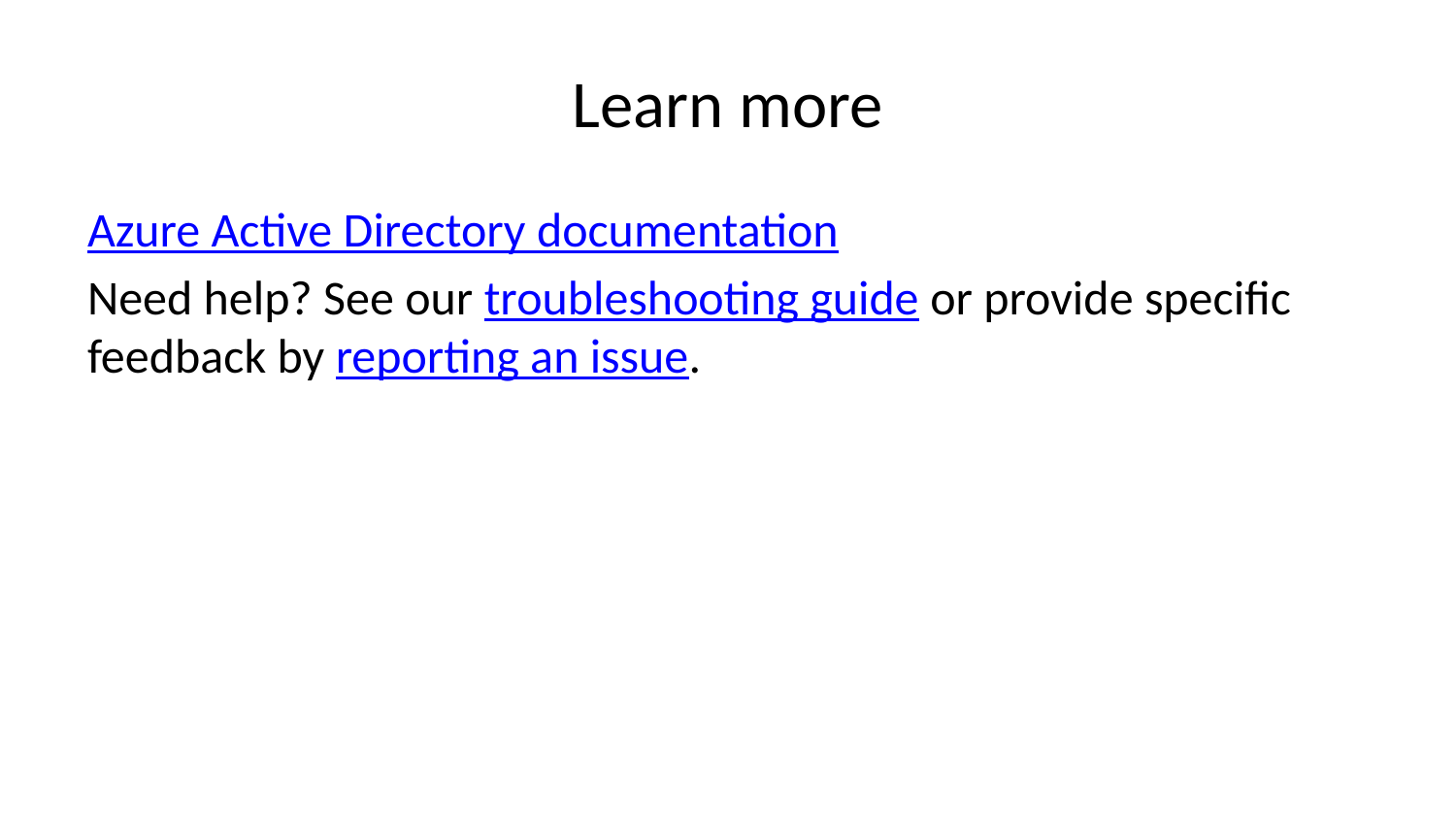

# Learn more
Azure Active Directory documentation
Need help? See our troubleshooting guide or provide specific feedback by reporting an issue.